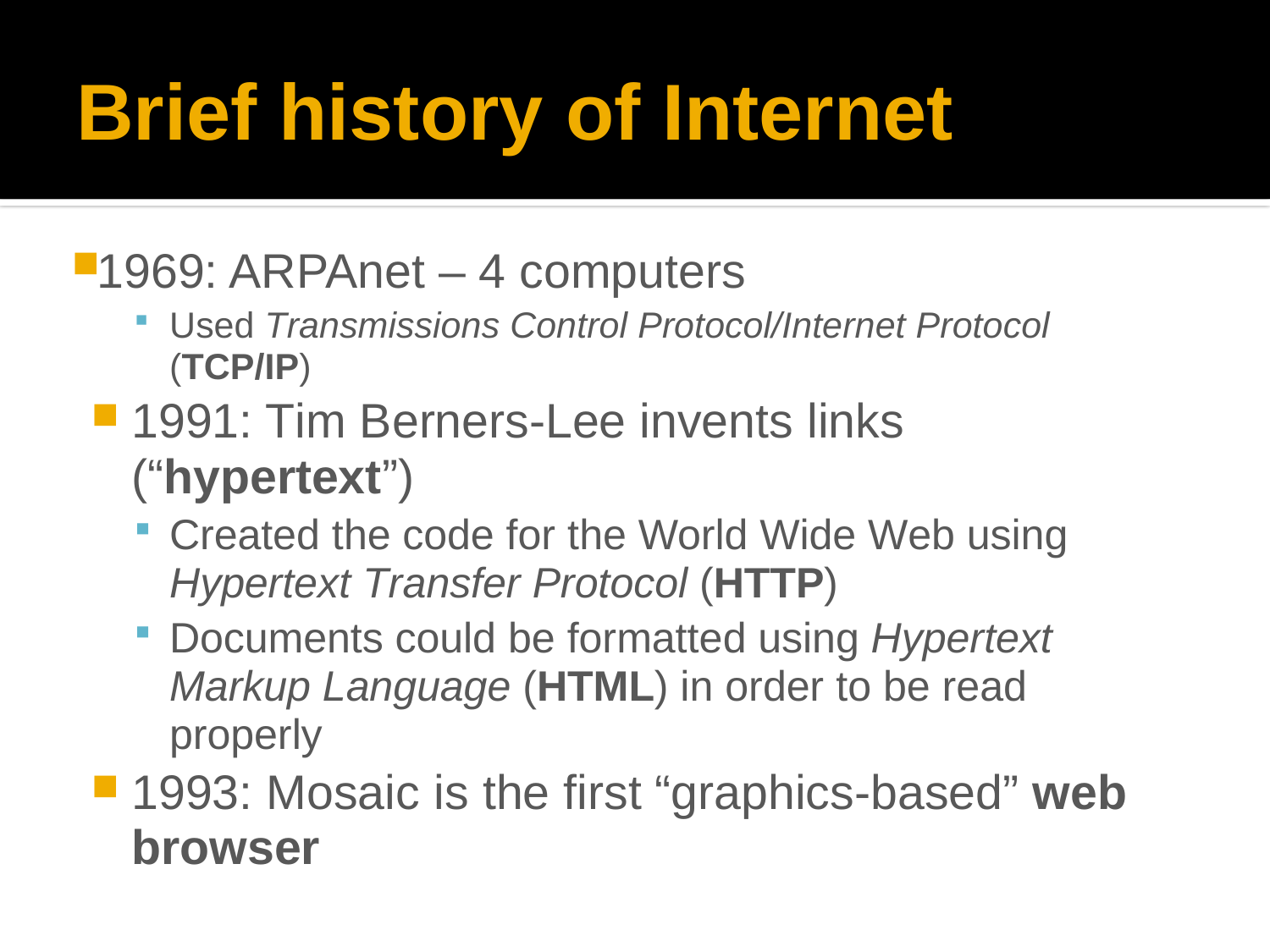

# Brief history of Internet
1969: ARPAnet – 4 computers
Used Transmissions Control Protocol/Internet Protocol (TCP/IP)
1991: Tim Berners-Lee invents links (“hypertext”)
Created the code for the World Wide Web using Hypertext Transfer Protocol (HTTP)
Documents could be formatted using Hypertext Markup Language (HTML) in order to be read properly
1993: Mosaic is the first “graphics-based” web browser